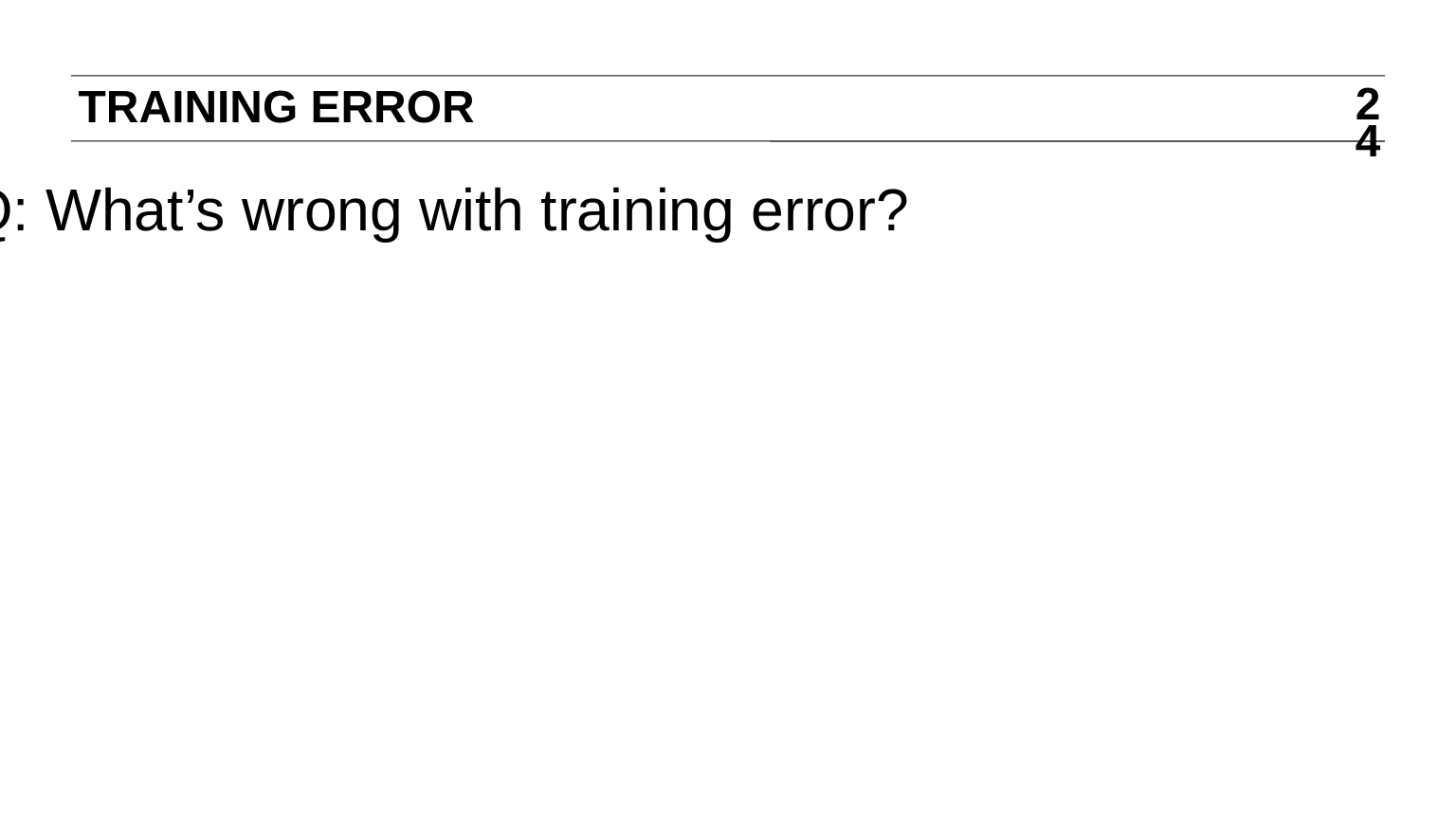

Training error
24
Q: What’s wrong with training error?